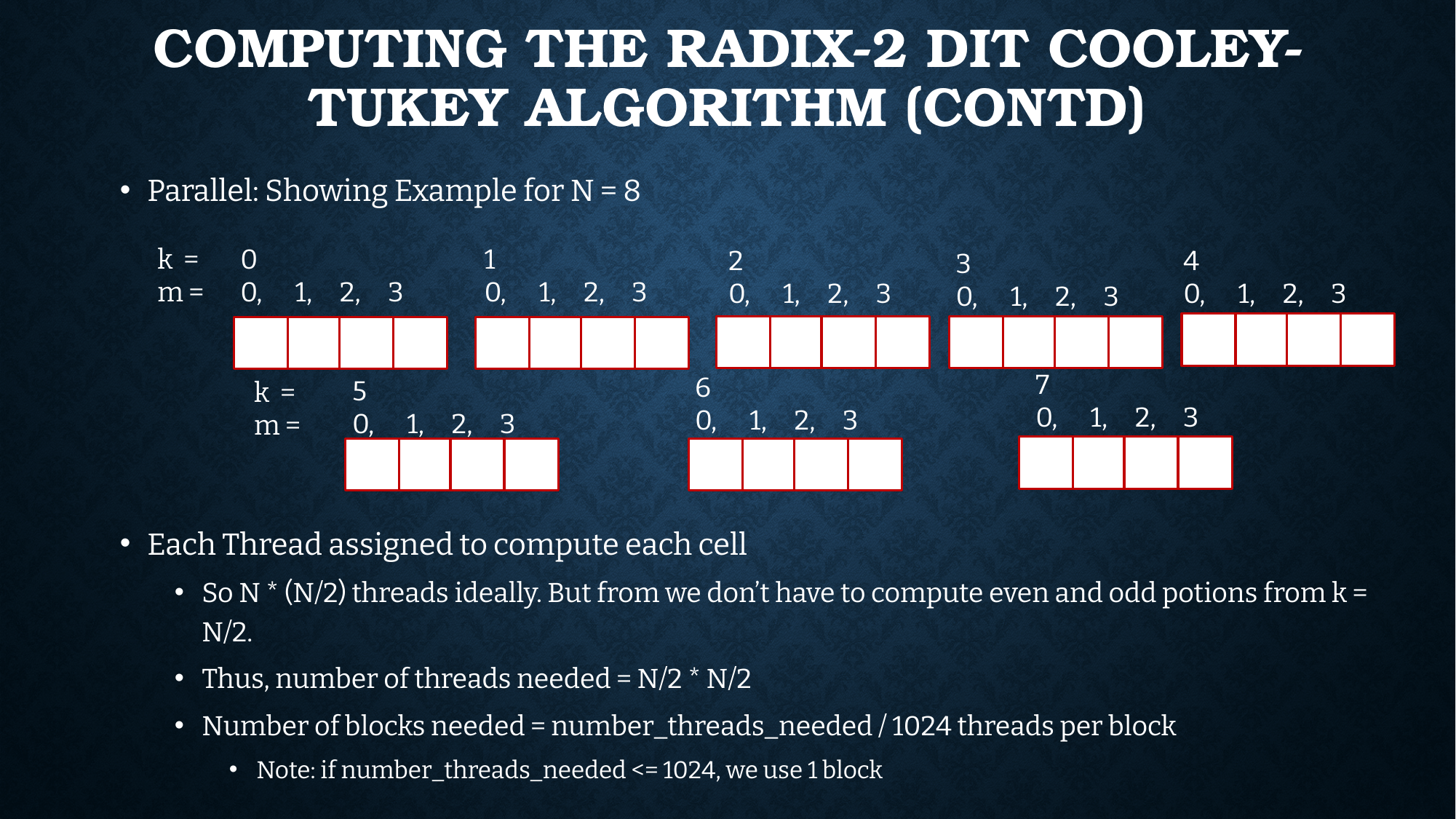

# COMPUTING THE RADIX-2 DIT COOLEY-TUKEY ALGORITHM (contd)
Parallel: Showing Example for N = 8

Each Thread assigned to compute each cell
So N * (N/2) threads ideally. But from we don’t have to compute even and odd potions from k = N/2.
Thus, number of threads needed = N/2 * N/2
Number of blocks needed = number_threads_needed / 1024 threads per block
Note: if number_threads_needed <= 1024, we use 1 block

k  =
m =
0
0,      1,     2,     3
1
0,      1,     2,     3
2
0,      1,     2,     3
4
0,      1,     2,     3
3
0,      1,     2,     3

7
0,      1,     2,     3
6
0,      1,     2,     3
5
0,      1,     2,     3
k  =
m =